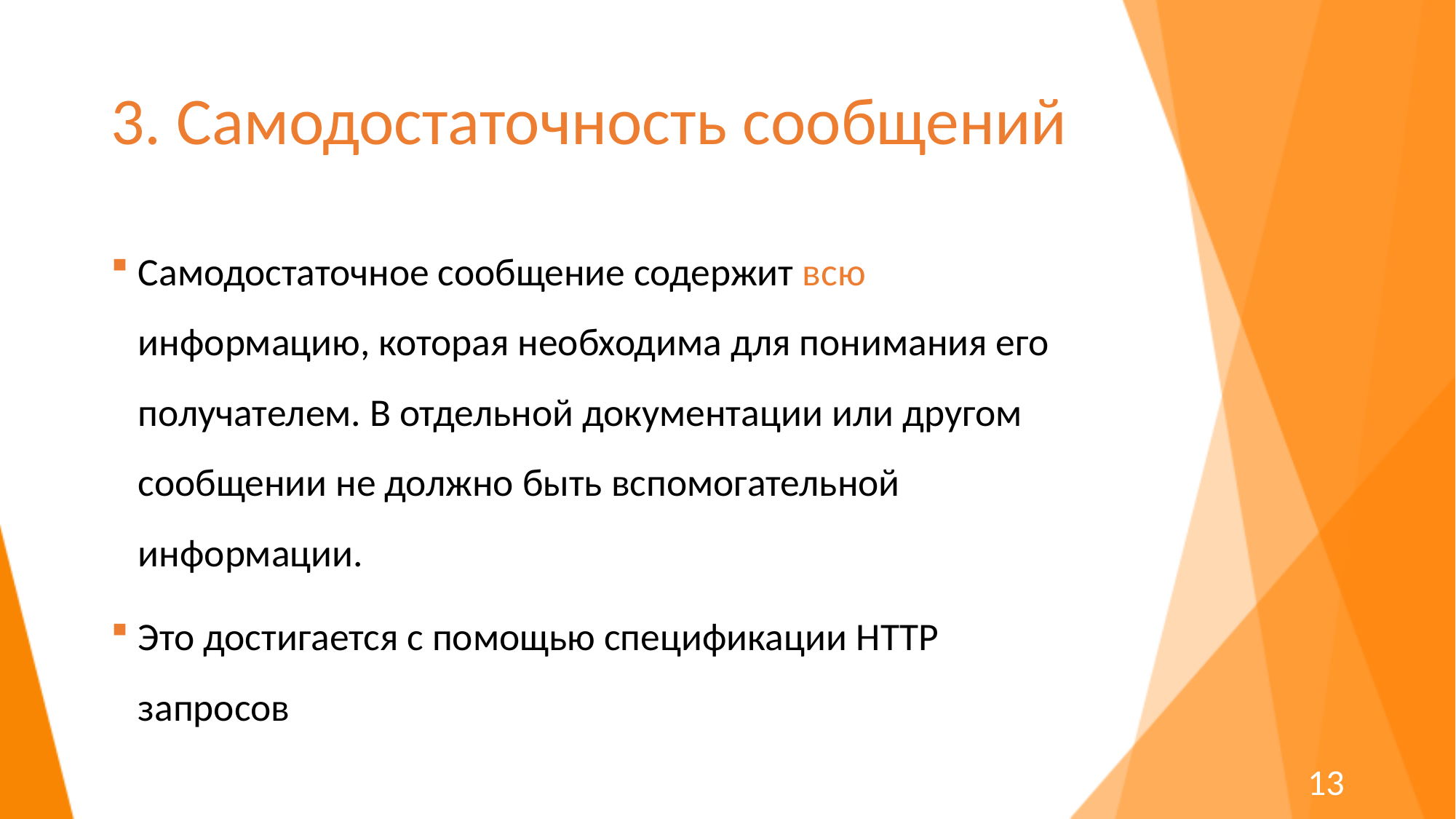

# 3. Самодостаточность сообщений
Самодостаточное сообщение содержит всю информацию, которая необходима для понимания его получателем. В отдельной документации или другом сообщении не должно быть вспомогательной информации.
Это достигается с помощью спецификации HTTP запросов
13